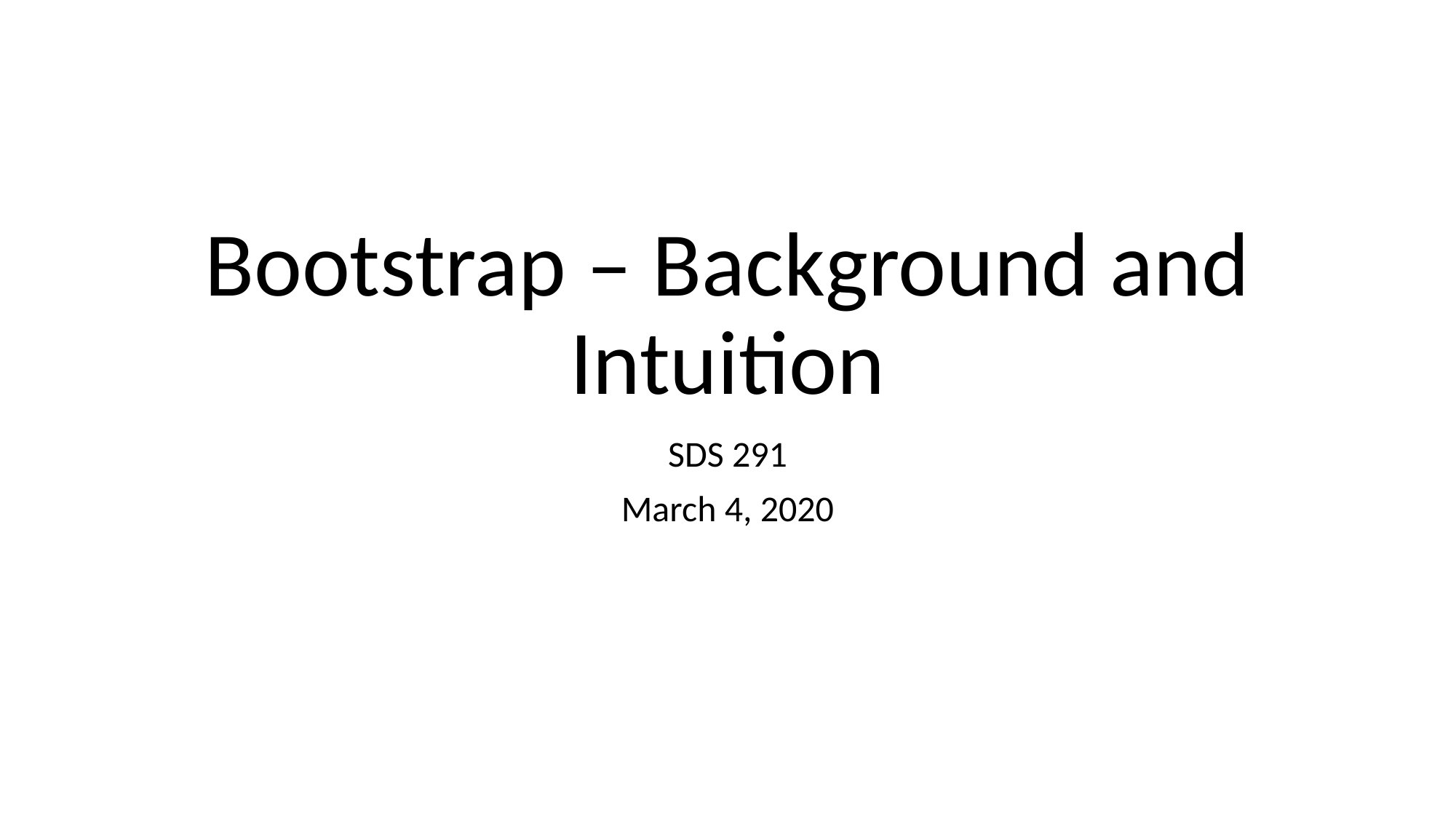

# Bootstrap – Background and Intuition
SDS 291
March 4, 2020